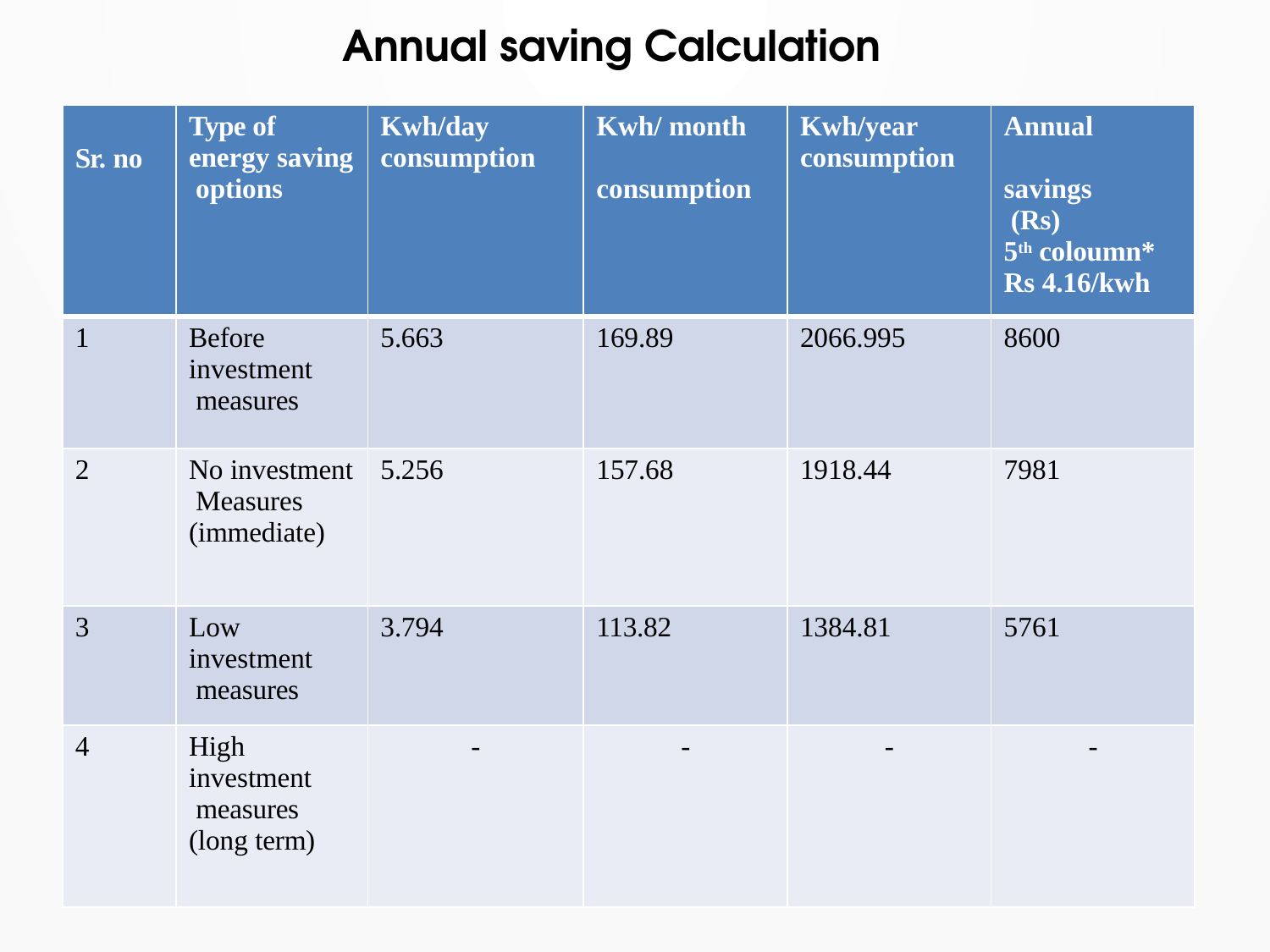

# Annual saving Calculation
| Sr. no | Type of energy saving options | Kwh/day consumption | Kwh/ month consumption | Kwh/year consumption | Annual savings (Rs) 5th coloumn\* Rs 4.16/kwh |
| --- | --- | --- | --- | --- | --- |
| 1 | Before investment measures | 5.663 | 169.89 | 2066.995 | 8600 |
| 2 | No investment Measures (immediate) | 5.256 | 157.68 | 1918.44 | 7981 |
| 3 | Low investment measures | 3.794 | 113.82 | 1384.81 | 5761 |
| 4 | High investment measures (long term) | - | - | - | - |